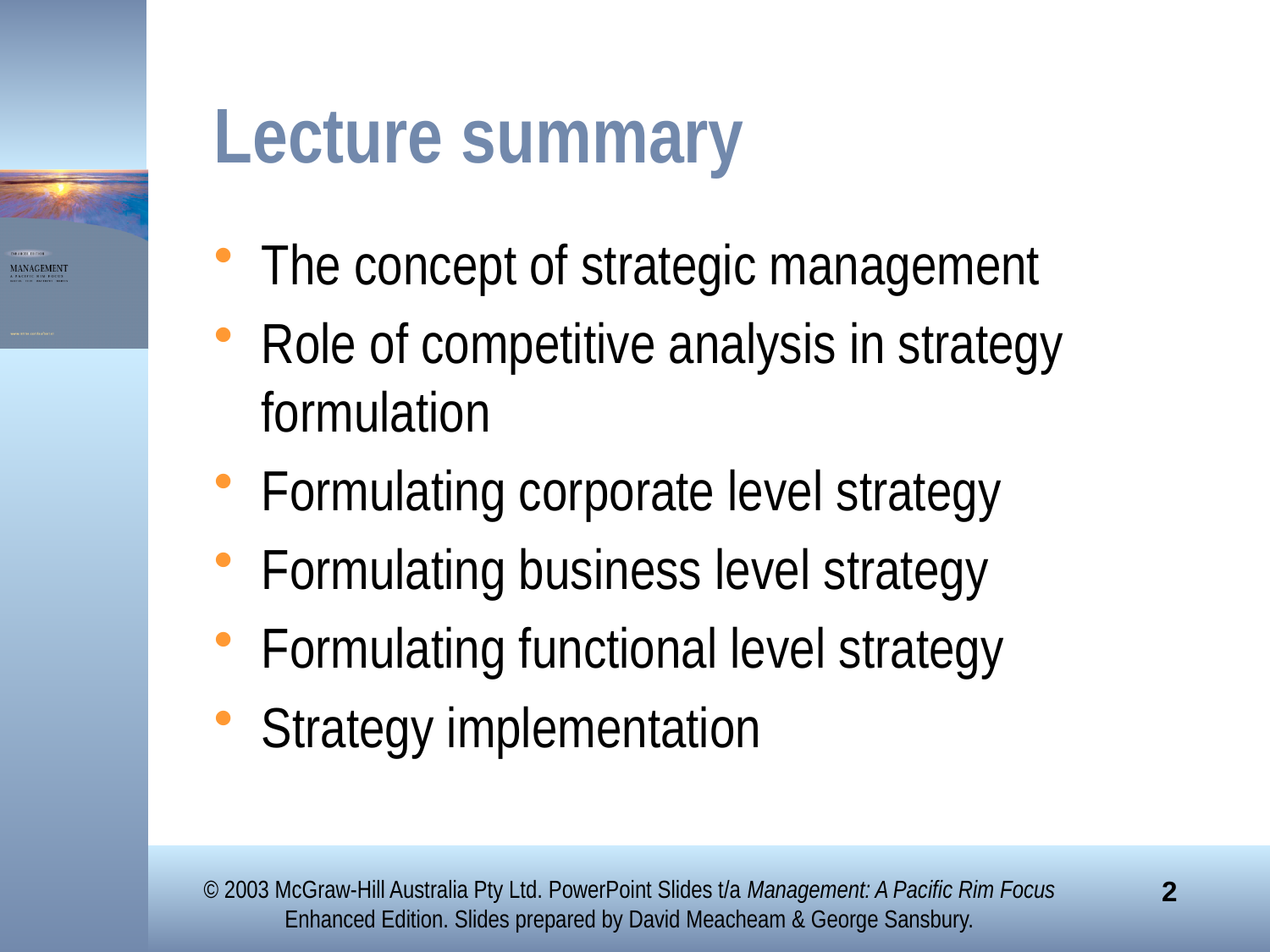

# Lecture summary
The concept of strategic management
Role of competitive analysis in strategy formulation
Formulating corporate level strategy
Formulating business level strategy
Formulating functional level strategy
Strategy implementation
© 2003 McGraw-Hill Australia Pty Ltd. PowerPoint Slides t/a Management: A Pacific Rim Focus Enhanced Edition. Slides prepared by David Meacheam & George Sansbury.
2